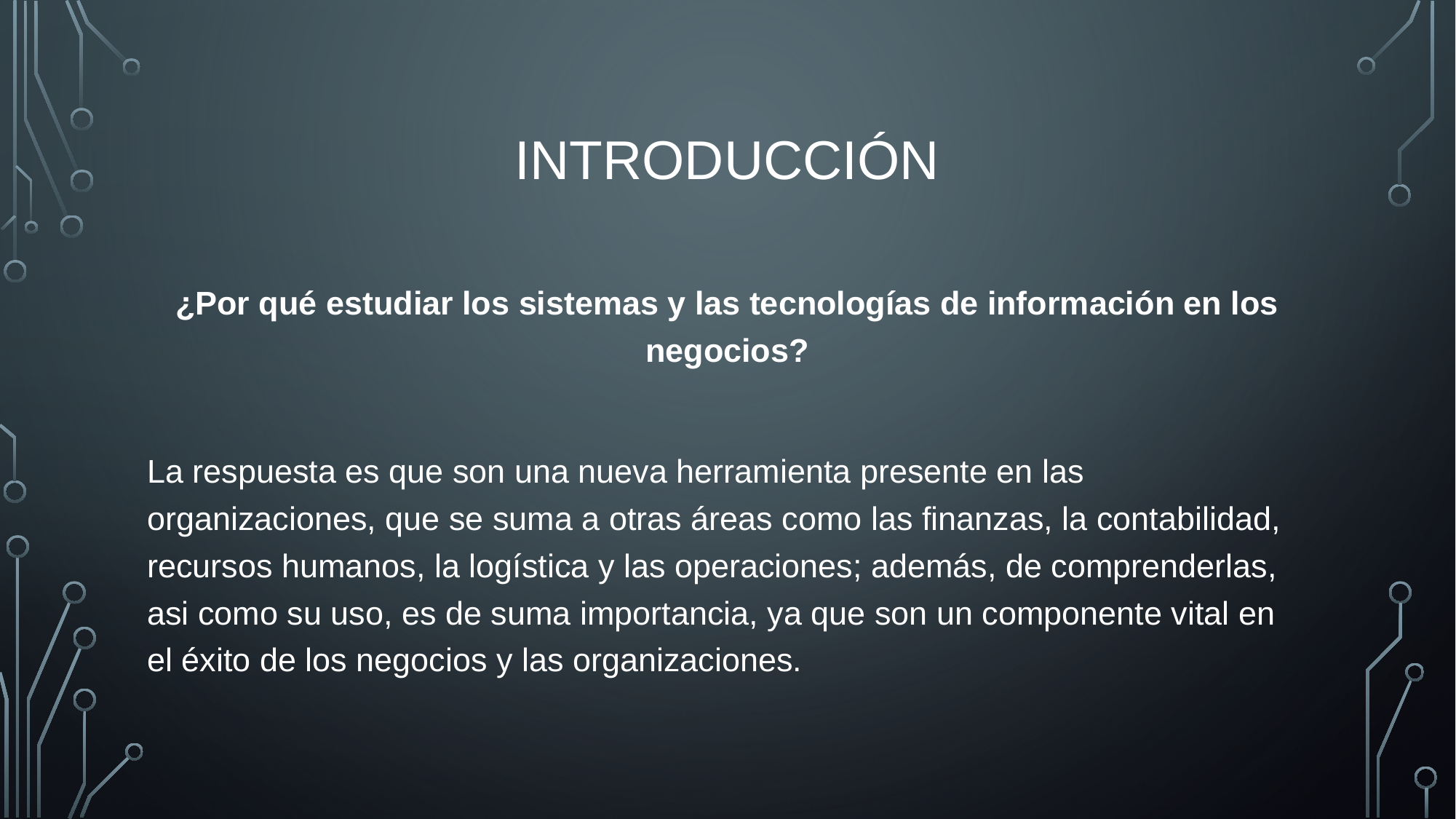

# Introducción
¿Por qué estudiar los sistemas y las tecnologías de información en los negocios?

La respuesta es que son una nueva herramienta presente en las organizaciones, que se suma a otras áreas como las finanzas, la contabilidad, recursos humanos, la logística y las operaciones; además, de comprenderlas, asi como su uso, es de suma importancia, ya que son un componente vital en el éxito de los negocios y las organizaciones.